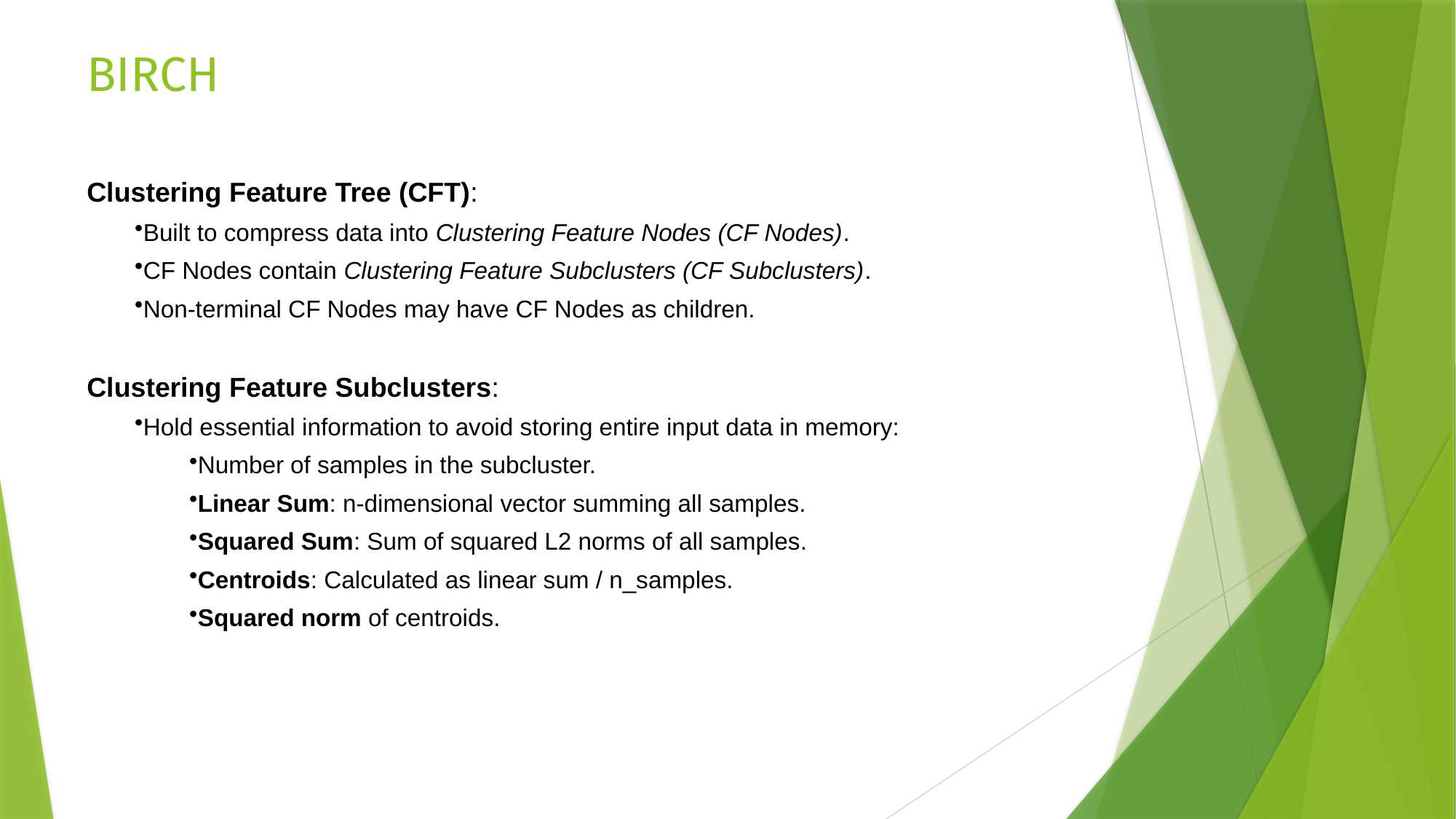

# BIRCH
Clustering Feature Tree (CFT):
Built to compress data into Clustering Feature Nodes (CF Nodes).
CF Nodes contain Clustering Feature Subclusters (CF Subclusters).
Non-terminal CF Nodes may have CF Nodes as children.

Clustering Feature Subclusters:
Hold essential information to avoid storing entire input data in memory:
Number of samples in the subcluster.
Linear Sum: n-dimensional vector summing all samples.
Squared Sum: Sum of squared L2 norms of all samples.
Centroids: Calculated as linear sum / n_samples.
Squared norm of centroids.